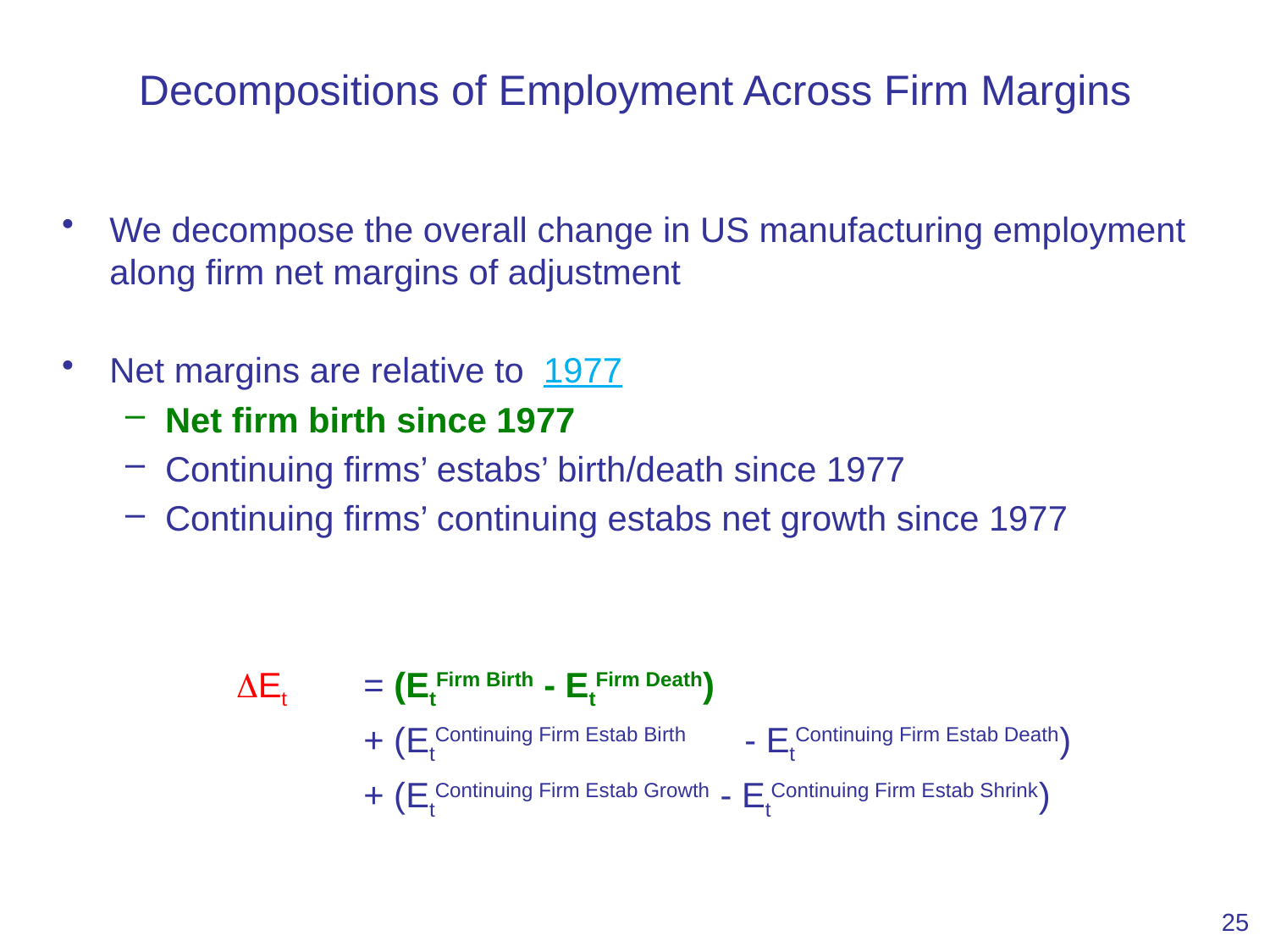

# Decompositions of Employment Across Firm Margins

We decompose the overall change in US manufacturing employment along firm net margins of adjustment

Net margins are relative to  1977
Net firm birth since 1977
Continuing firms’ estabs’ birth/death since 1977
Continuing firms’ continuing estabs net growth since 1977

ΔEt 	= (EtFirm Birth - EtFirm Death)
	+ (EtContinuing Firm Estab Birth	- EtContinuing Firm Estab Death)
	+ (EtContinuing Firm Estab Growth - EtContinuing Firm Estab Shrink)

25